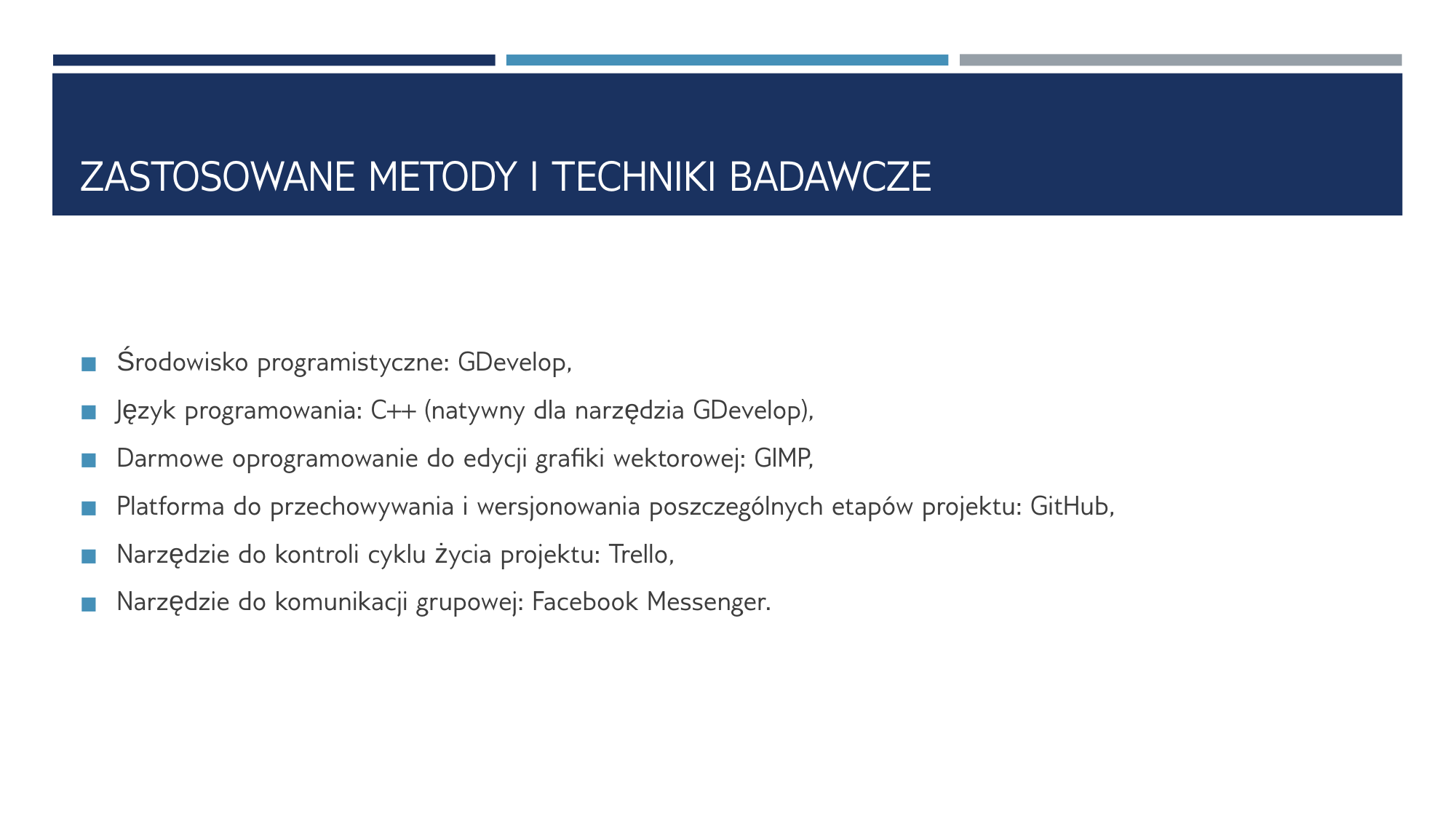

# ZASTOSOWANE METODY I TECHNIKI BADAWCZE
Środowisko programistyczne: GDevelop,
Język programowania: C++ (natywny dla narzędzia GDevelop),
Darmowe oprogramowanie do edycji grafiki wektorowej: GIMP,
Platforma do przechowywania i wersjonowania poszczególnych etapów projektu: GitHub,
Narzędzie do kontroli cyklu życia projektu: Trello,
Narzędzie do komunikacji grupowej: Facebook Messenger.